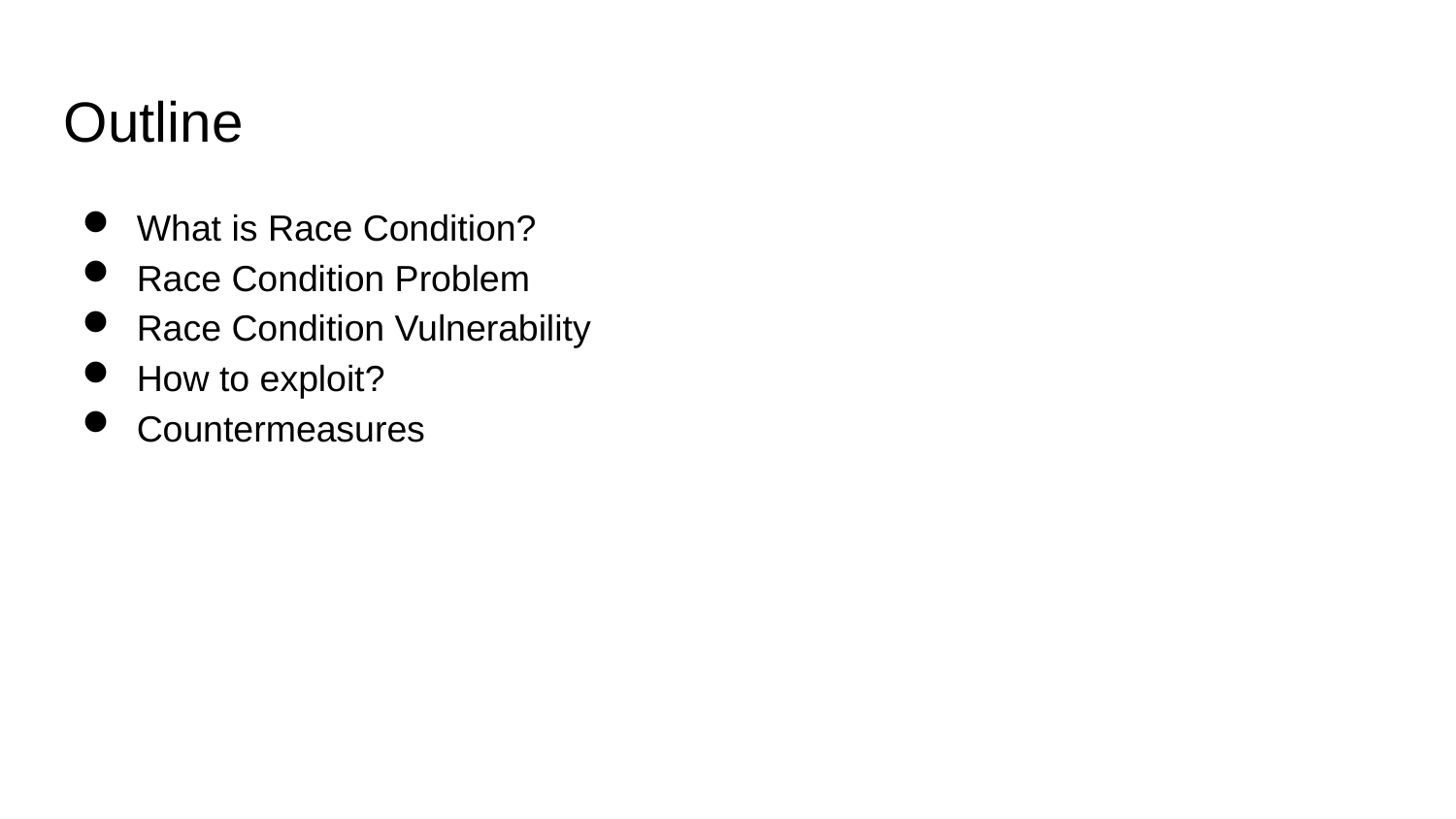

Outline
What is Race Condition?
Race Condition Problem
Race Condition Vulnerability
How to exploit?
Countermeasures